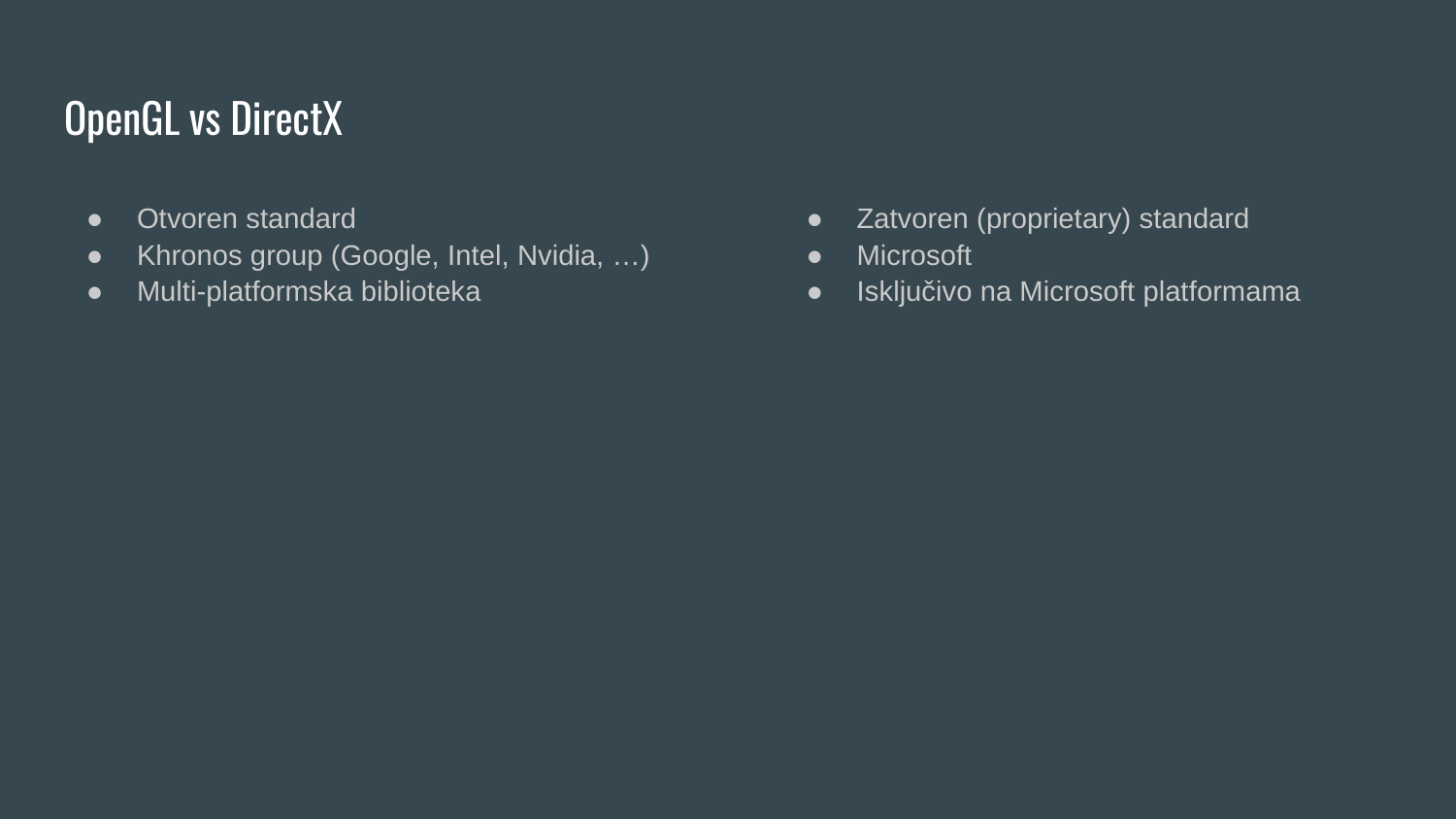

# OpenGL vs DirectX
Otvoren standard
Khronos group (Google, Intel, Nvidia, …)
Multi-platformska biblioteka
Zatvoren (proprietary) standard
Microsoft
Isključivo na Microsoft platformama